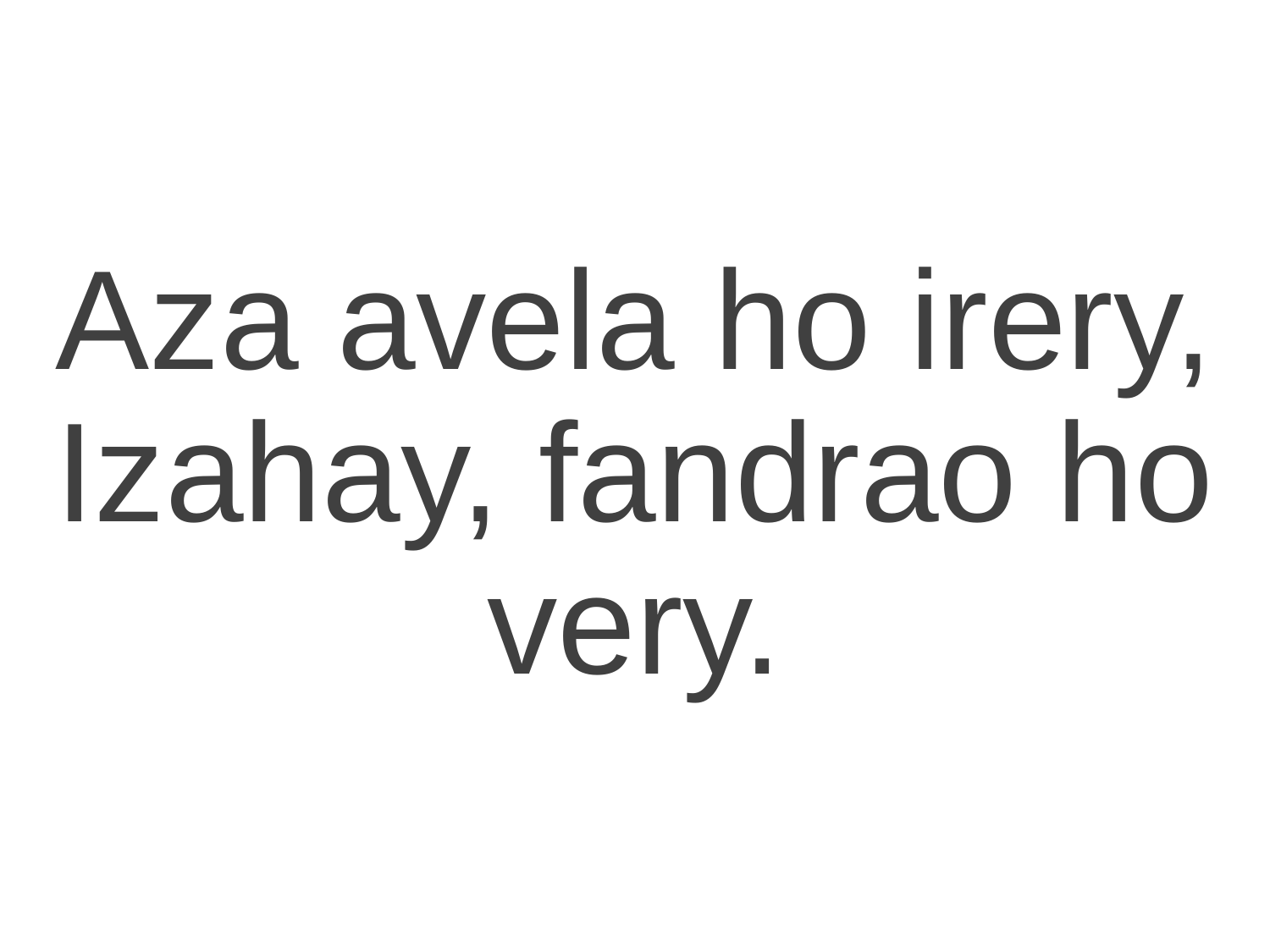

Aza avela ho irery,
Izahay, fandrao ho very.